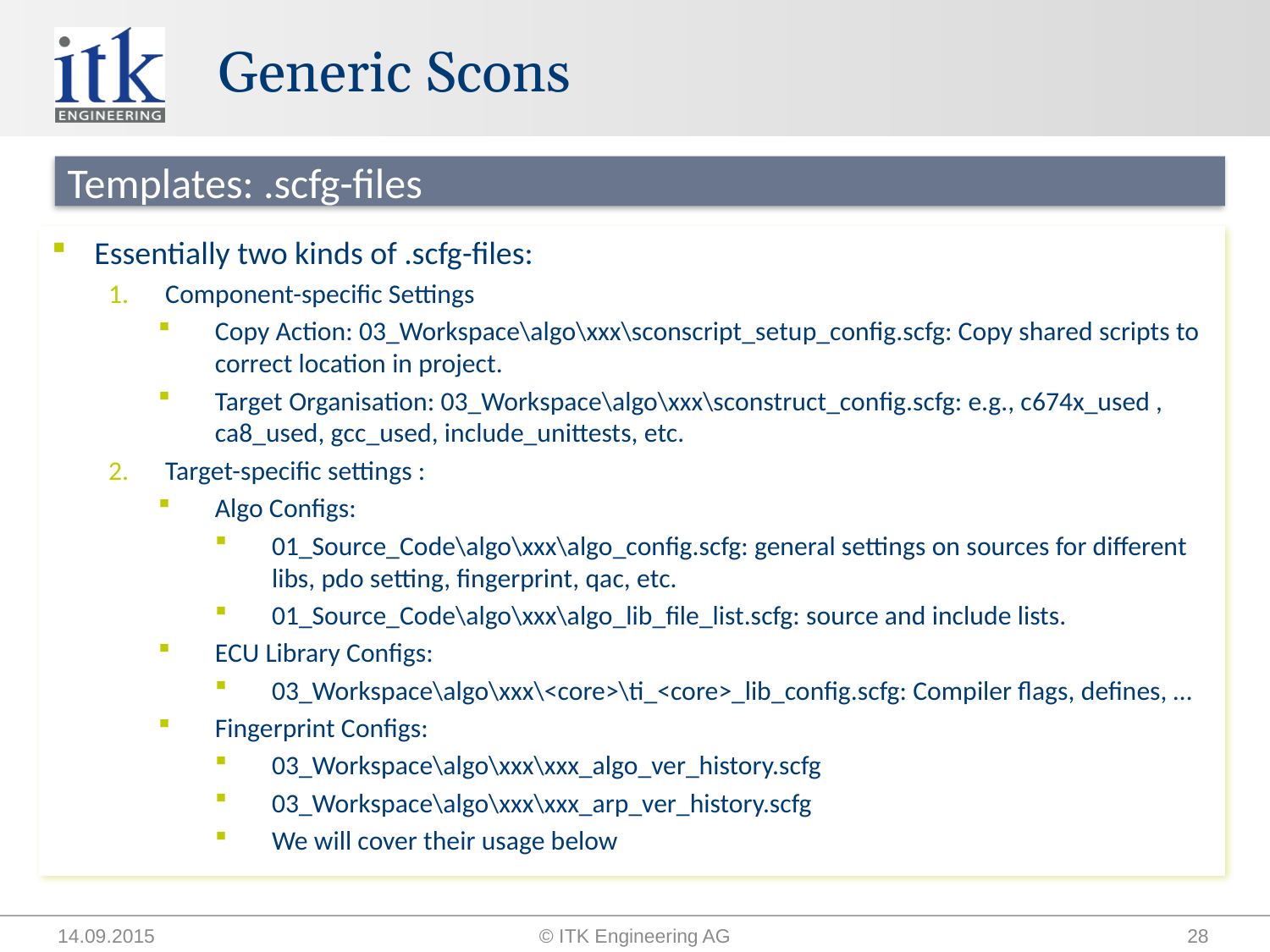

# Generic Scons
Templates: .scfg-files
Essentially two kinds of .scfg-files:
Component-specific Settings
Copy Action: 03_Workspace\algo\xxx\sconscript_setup_config.scfg: Copy shared scripts to correct location in project.
Target Organisation: 03_Workspace\algo\xxx\sconstruct_config.scfg: e.g., c674x_used , ca8_used, gcc_used, include_unittests, etc.
Target-specific settings :
Algo Configs:
01_Source_Code\algo\xxx\algo_config.scfg: general settings on sources for different libs, pdo setting, fingerprint, qac, etc.
01_Source_Code\algo\xxx\algo_lib_file_list.scfg: source and include lists.
ECU Library Configs:
03_Workspace\algo\xxx\<core>\ti_<core>_lib_config.scfg: Compiler flags, defines, …
Fingerprint Configs:
03_Workspace\algo\xxx\xxx_algo_ver_history.scfg
03_Workspace\algo\xxx\xxx_arp_ver_history.scfg
We will cover their usage below

14.09.2015
© ITK Engineering AG
28